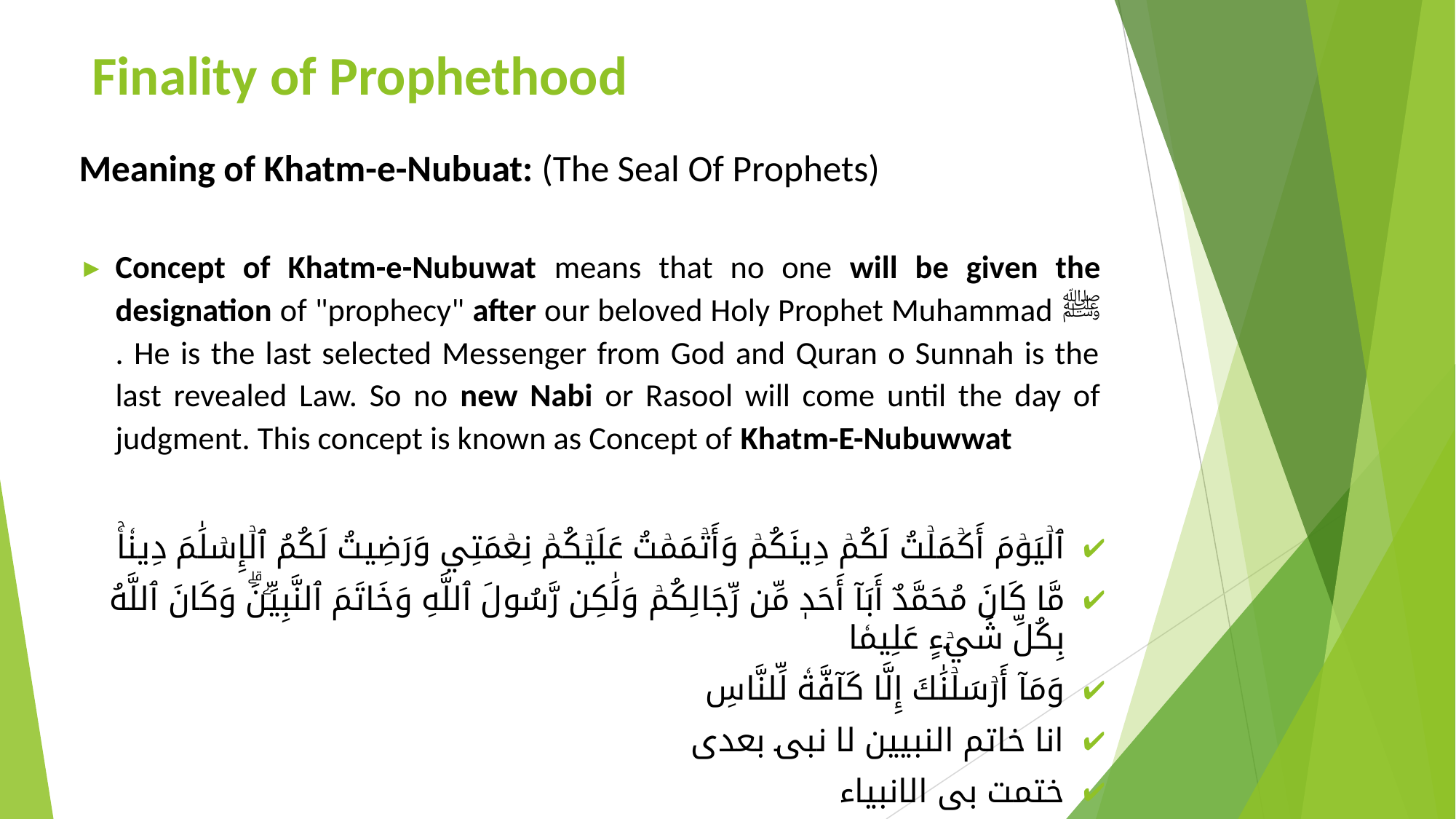

# Finality of Prophethood
Meaning of Khatm-e-Nubuat: (The Seal Of Prophets)

Concept of Khatm-e-Nubuwat means that no one will be given the designation of "prophecy" after our beloved Holy Prophet Muhammad ﷺ . He is the last selected Messenger from God and Quran o Sunnah is the last revealed Law. So no new Nabi or Rasool will come until the day of judgment. This concept is known as Concept of Khatm-E-Nubuwwat

ٱلۡيَوۡمَ أَكۡمَلۡتُ لَكُمۡ دِينَكُمۡ وَأَتۡمَمۡتُ عَلَيۡكُمۡ نِعۡمَتِي وَرَضِيتُ لَكُمُ ٱلۡإِسۡلَٰمَ دِينٗاۚ
مَّا كَانَ مُحَمَّدٌ أَبَآ أَحَدٖ مِّن رِّجَالِكُمۡ وَلَٰكِن رَّسُولَ ٱللَّهِ وَخَاتَمَ ٱلنَّبِيِّ‍ۧنَۗ وَكَانَ ٱللَّهُ بِكُلِّ شَيۡءٍ عَلِيمٗا
وَمَآ أَرۡسَلۡنَٰكَ إِلَّا كَآفَّةٗ لِّلنَّاسِ
انا خاتم النبیین لا نبی بعدی
ختمت بی الانبیاء